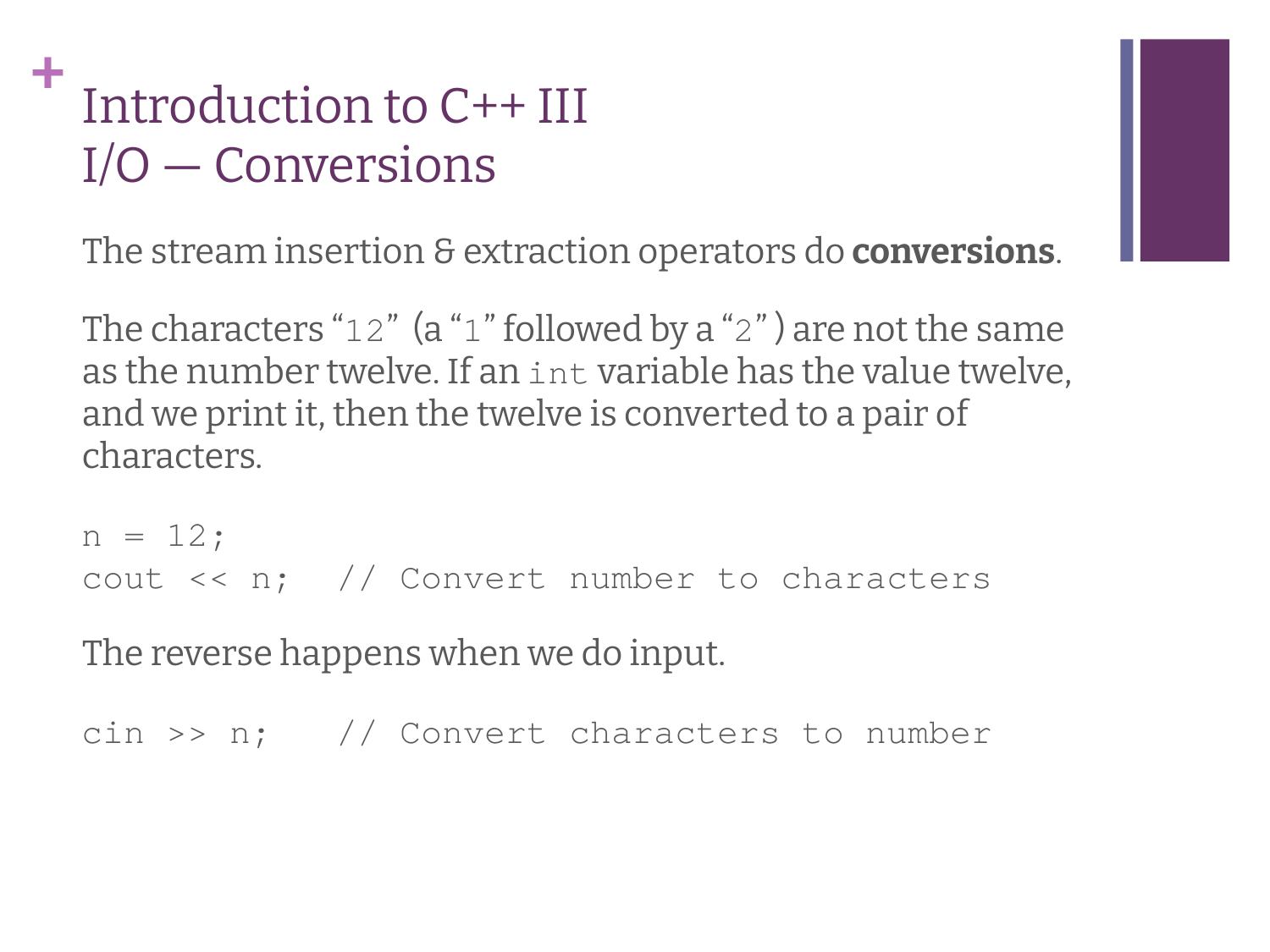

# Introduction to C++ III I/O — Conversions
The stream insertion & extraction operators do conversions.
The characters “12”  (a “1” followed by a “2” ) are not the same as the number twelve. If an int variable has the value twelve, and we print it, then the twelve is converted to a pair of characters.
n = 12;
cout << n;  // Convert number to characters
The reverse happens when we do input.
cin >> n;   // Convert characters to number